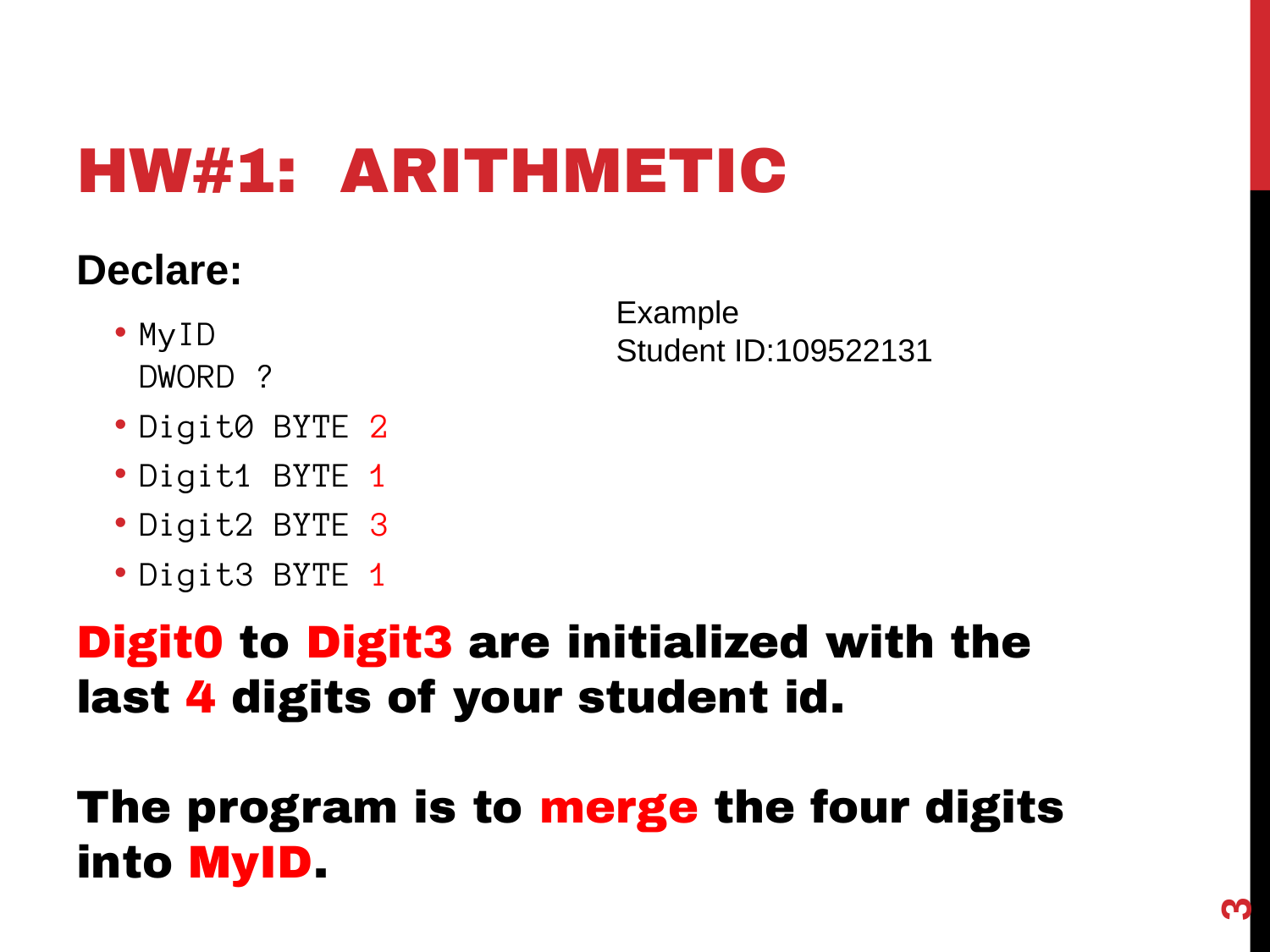

# HW#1:  ARITHMETIC
Declare:
MyID   DWORD ?
Digit0 BYTE 2
Digit1 BYTE 1
Digit2 BYTE 3
Digit3 BYTE 1
Example
Student ID:109522131
Digit0 to Digit3 are initialized with the last 4 digits of your student id.

The program is to merge the four digits into MyID.

3